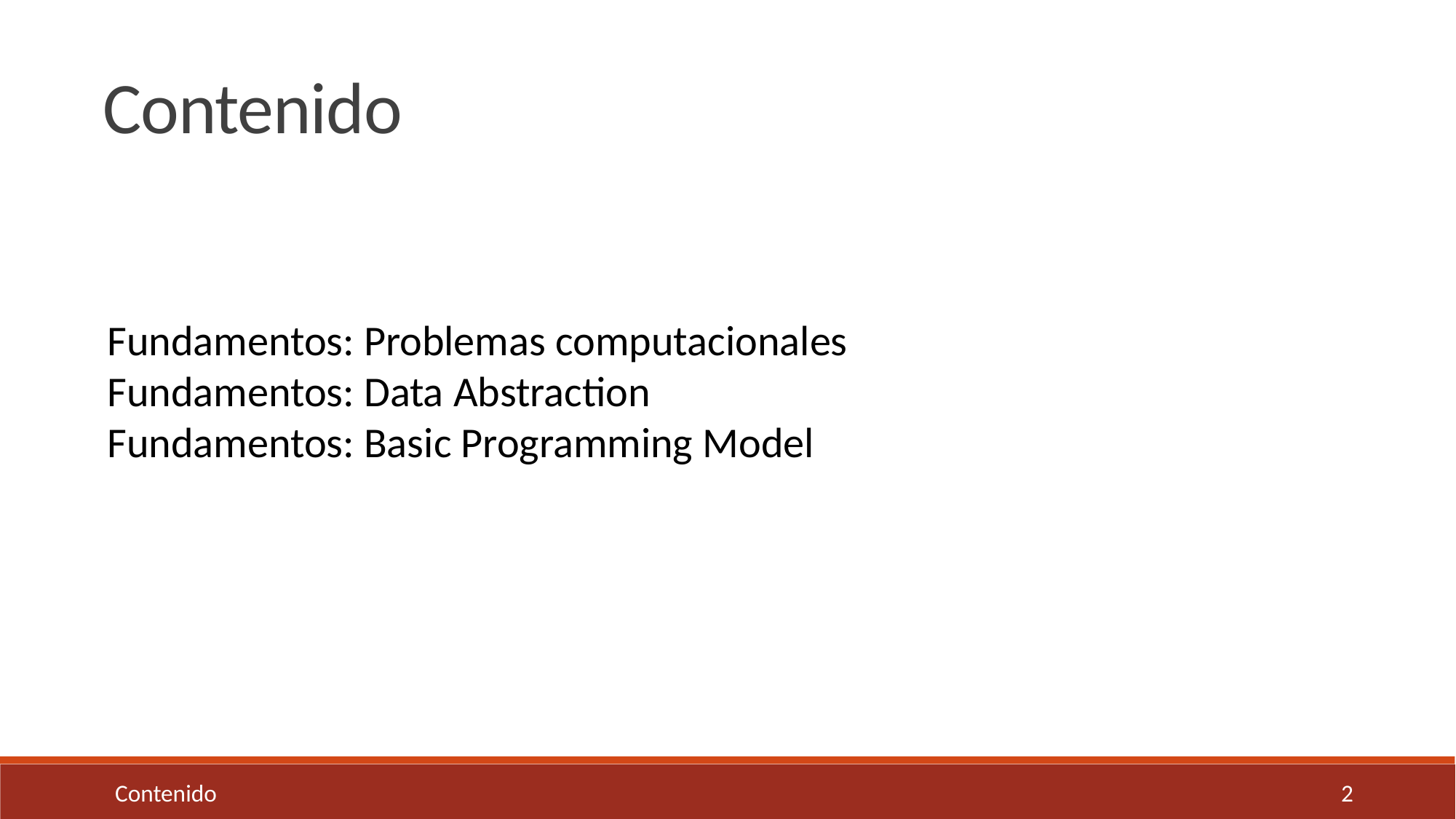

Contenido
Fundamentos: Problemas computacionales
Fundamentos: Data Abstraction
Fundamentos: Basic Programming Model
Contenido                                                                                                                                                                                                              2